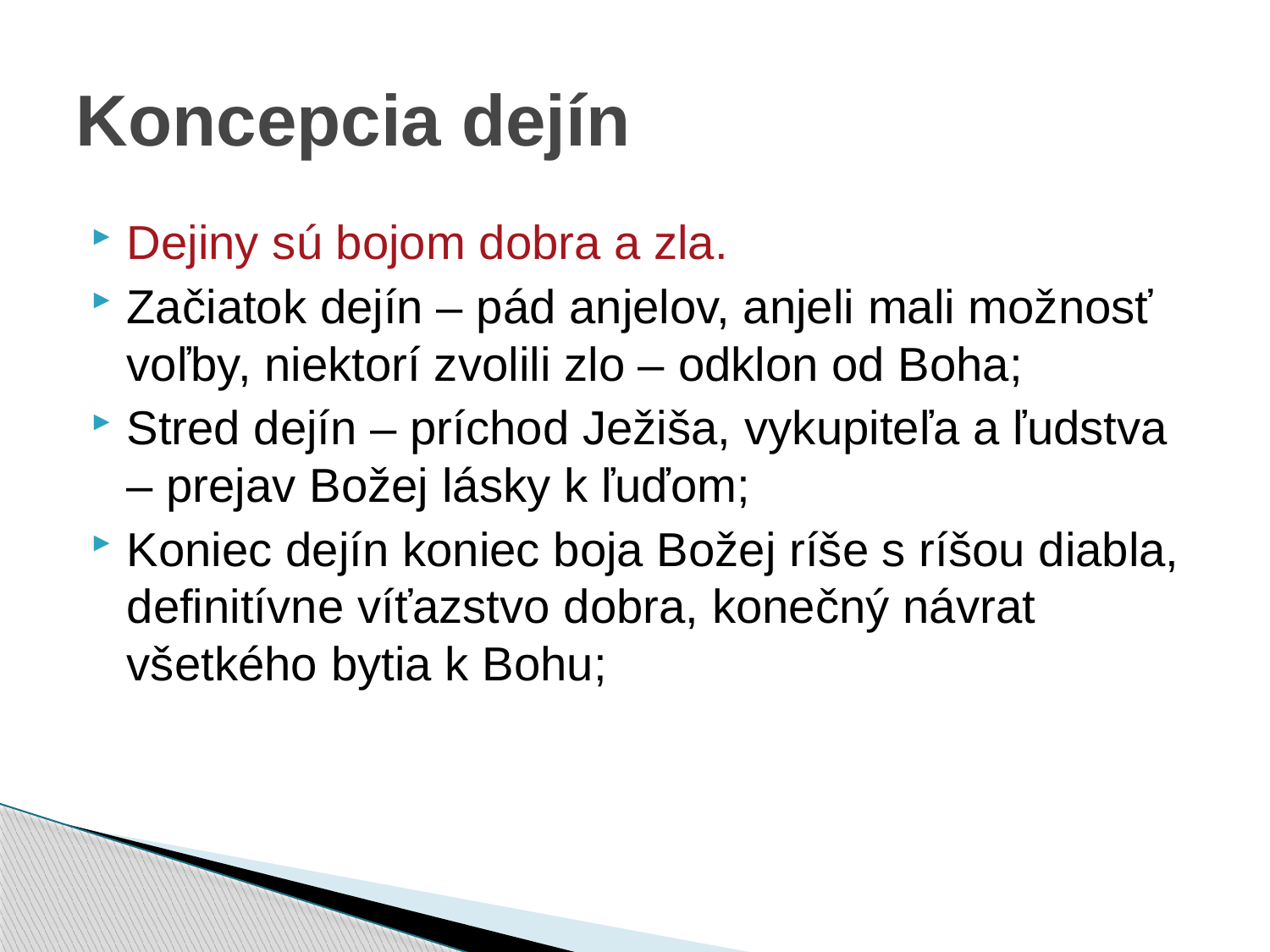

# Koncepcia dejín
Dejiny sú bojom dobra a zla.
Začiatok dejín – pád anjelov, anjeli mali možnosť voľby, niektorí zvolili zlo – odklon od Boha;
Stred dejín – príchod Ježiša, vykupiteľa a ľudstva – prejav Božej lásky k ľuďom;
Koniec dejín koniec boja Božej ríše s ríšou diabla, definitívne víťazstvo dobra, konečný návrat všetkého bytia k Bohu;